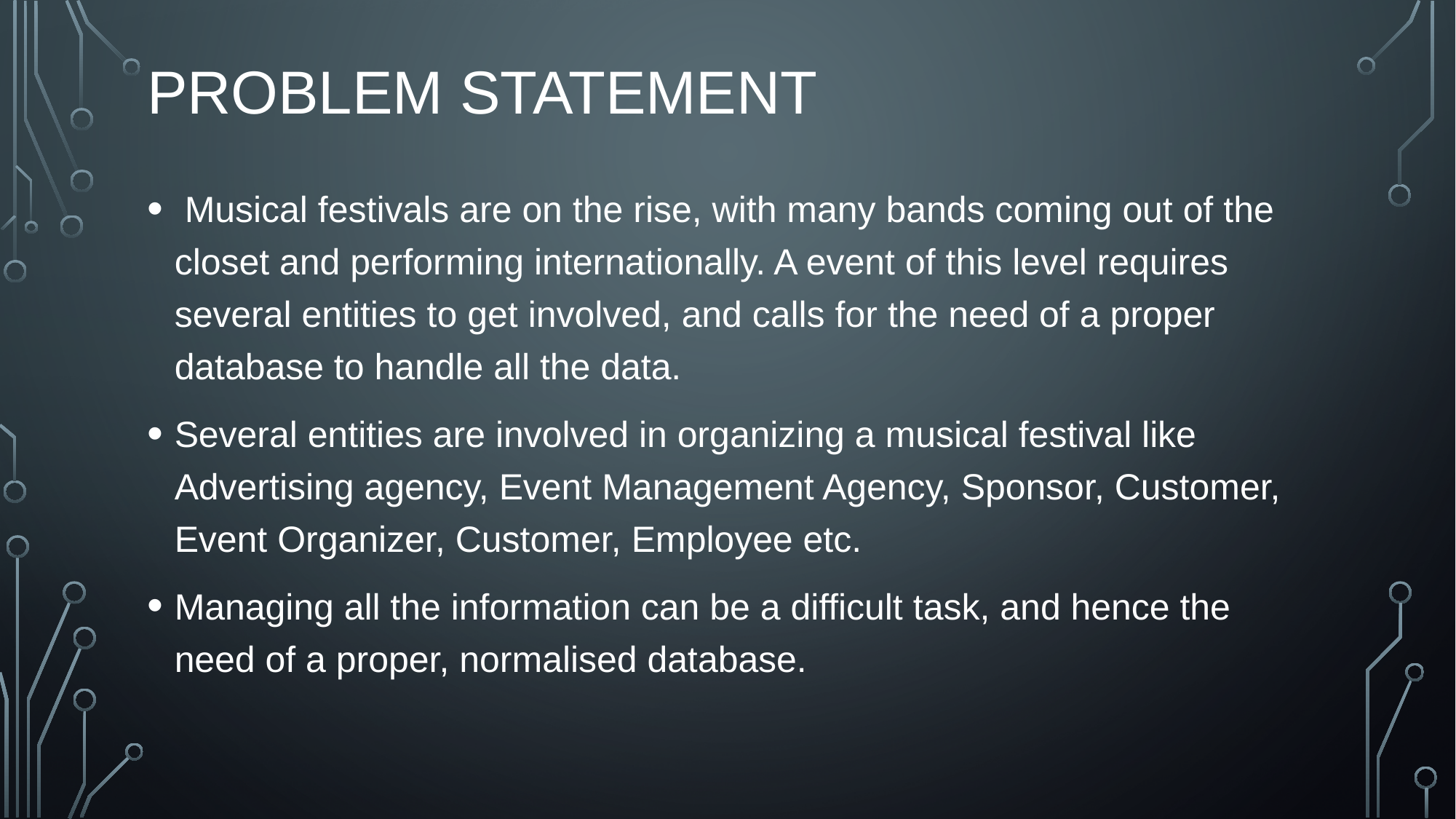

# PROBLEM STATEMENT
 Musical festivals are on the rise, with many bands coming out of the closet and performing internationally. A event of this level requires several entities to get involved, and calls for the need of a proper database to handle all the data.
Several entities are involved in organizing a musical festival like Advertising agency, Event Management Agency, Sponsor, Customer, Event Organizer, Customer, Employee etc.
Managing all the information can be a difficult task, and hence the need of a proper, normalised database.